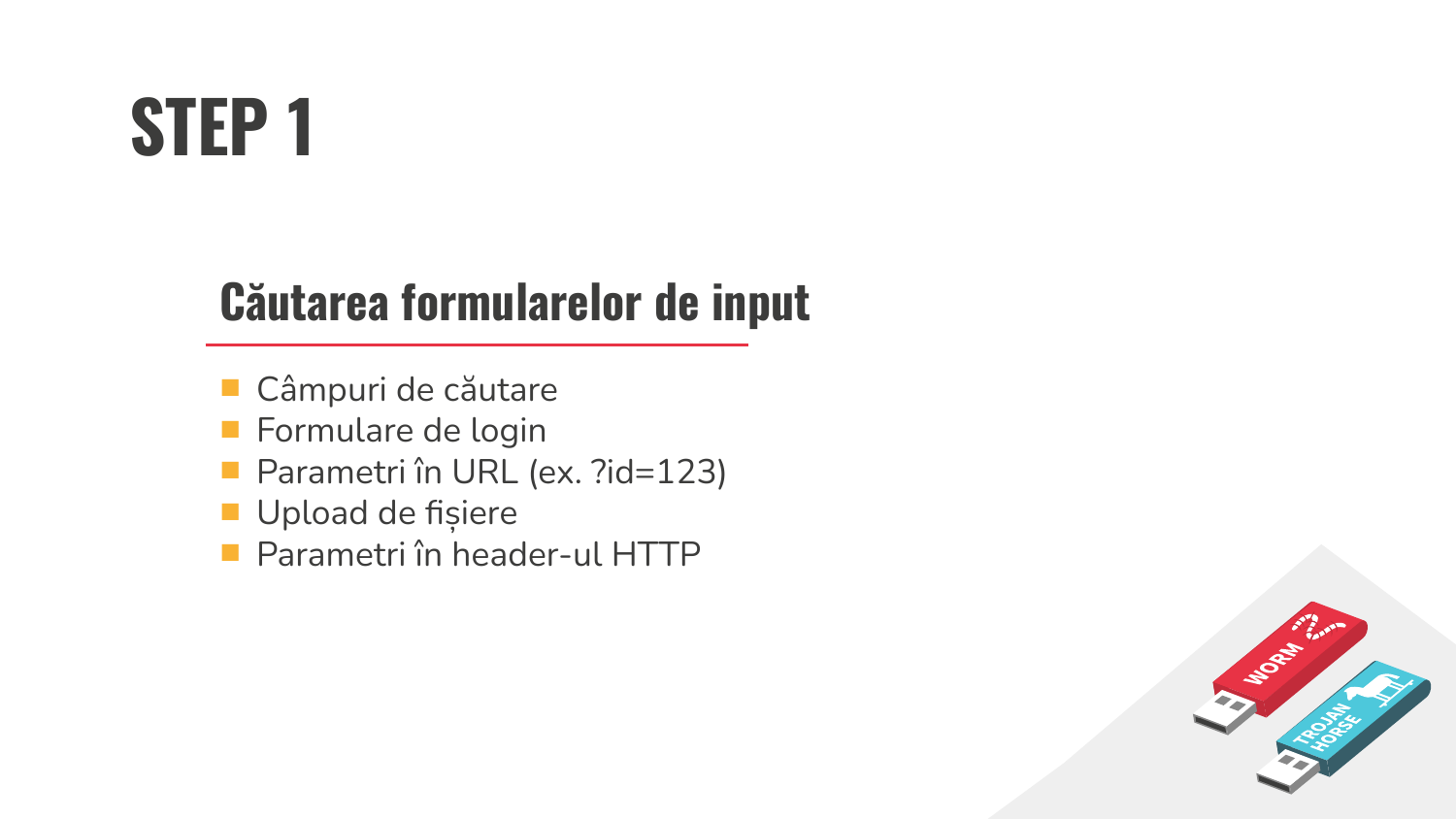

# STEP 1
Căutarea formularelor de input
Câmpuri de căutare
Formulare de login
Parametri în URL (ex. ?id=123)
Upload de fișiere
Parametri în header-ul HTTP